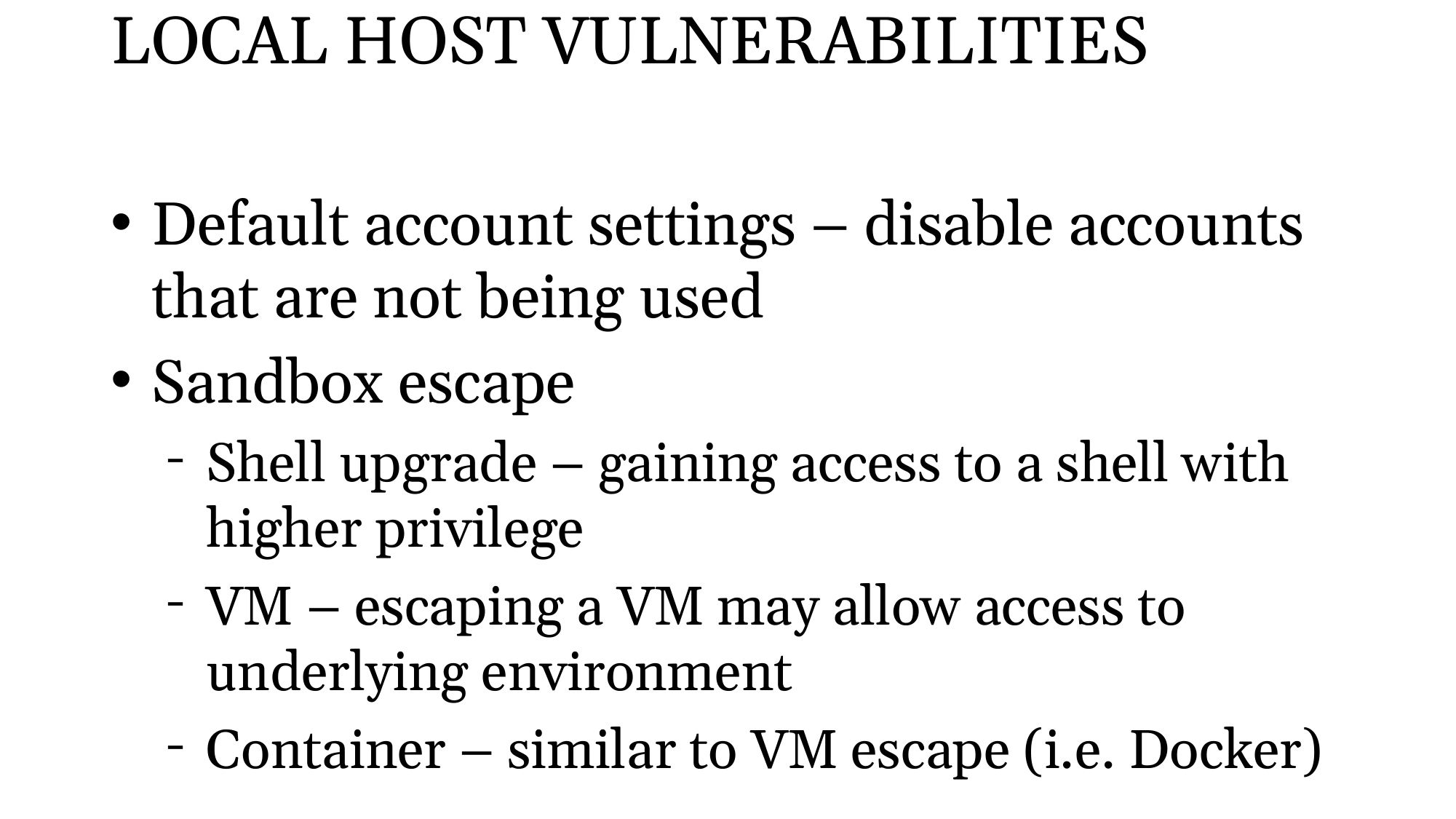

# LOCAL HOST VULNERABILITIES
Default account settings – disable accounts that are not being used
Sandbox escape
Shell upgrade – gaining access to a shell with higher privilege
VM – escaping a VM may allow access to underlying environment
Container – similar to VM escape (i.e. Docker)